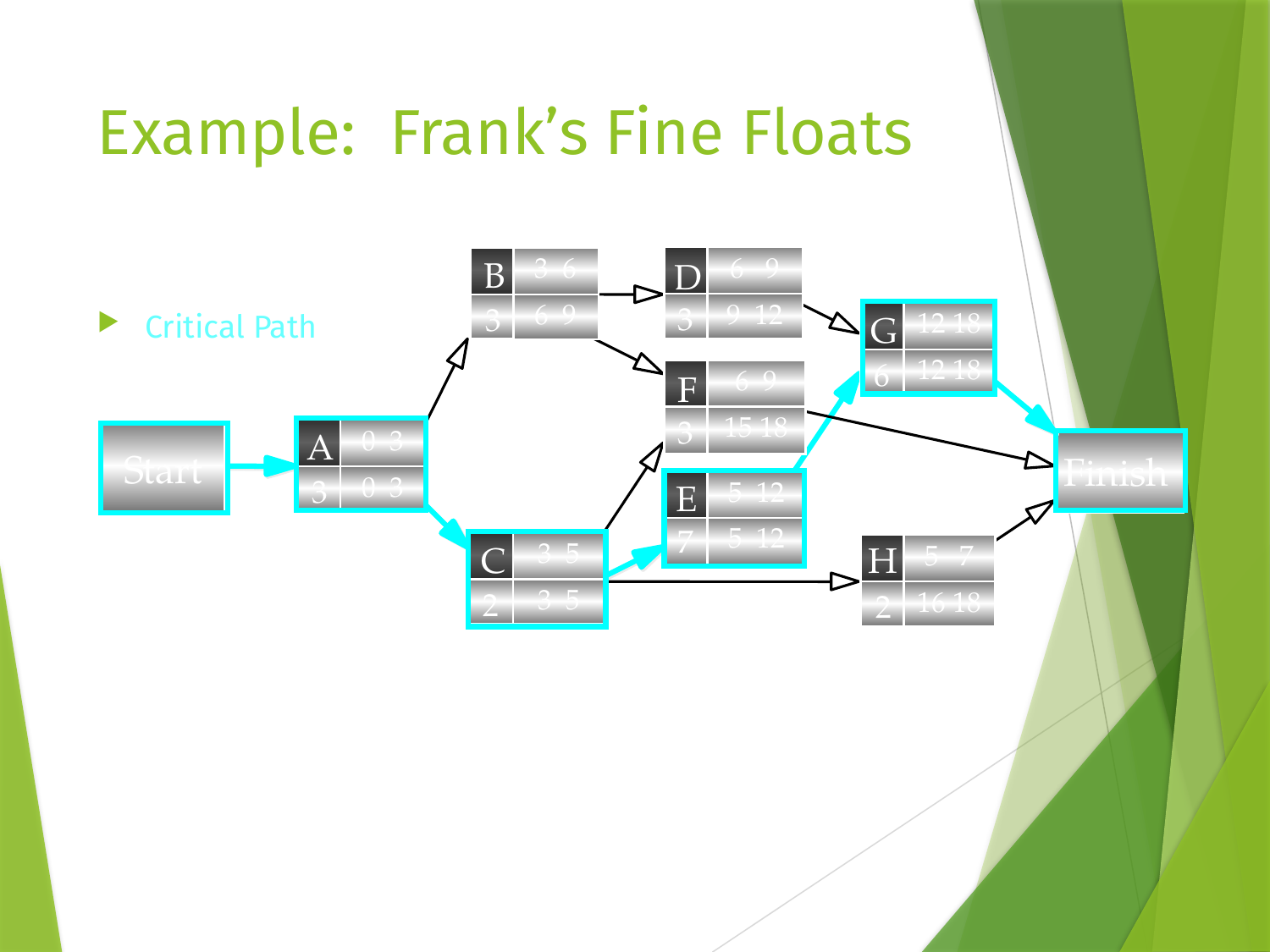

# Example:  Frank’s Fine Floats

6   9

3  6
B
D

9  12

6  9

3
3
Critical Path

12 18
G

12 18
6

6  9
F

15 18

3

0  3

A

Start
Finish

0  3

5  12
3
E

5  12
7

3  5

5   7
C
H

3  5
16 18

2
2